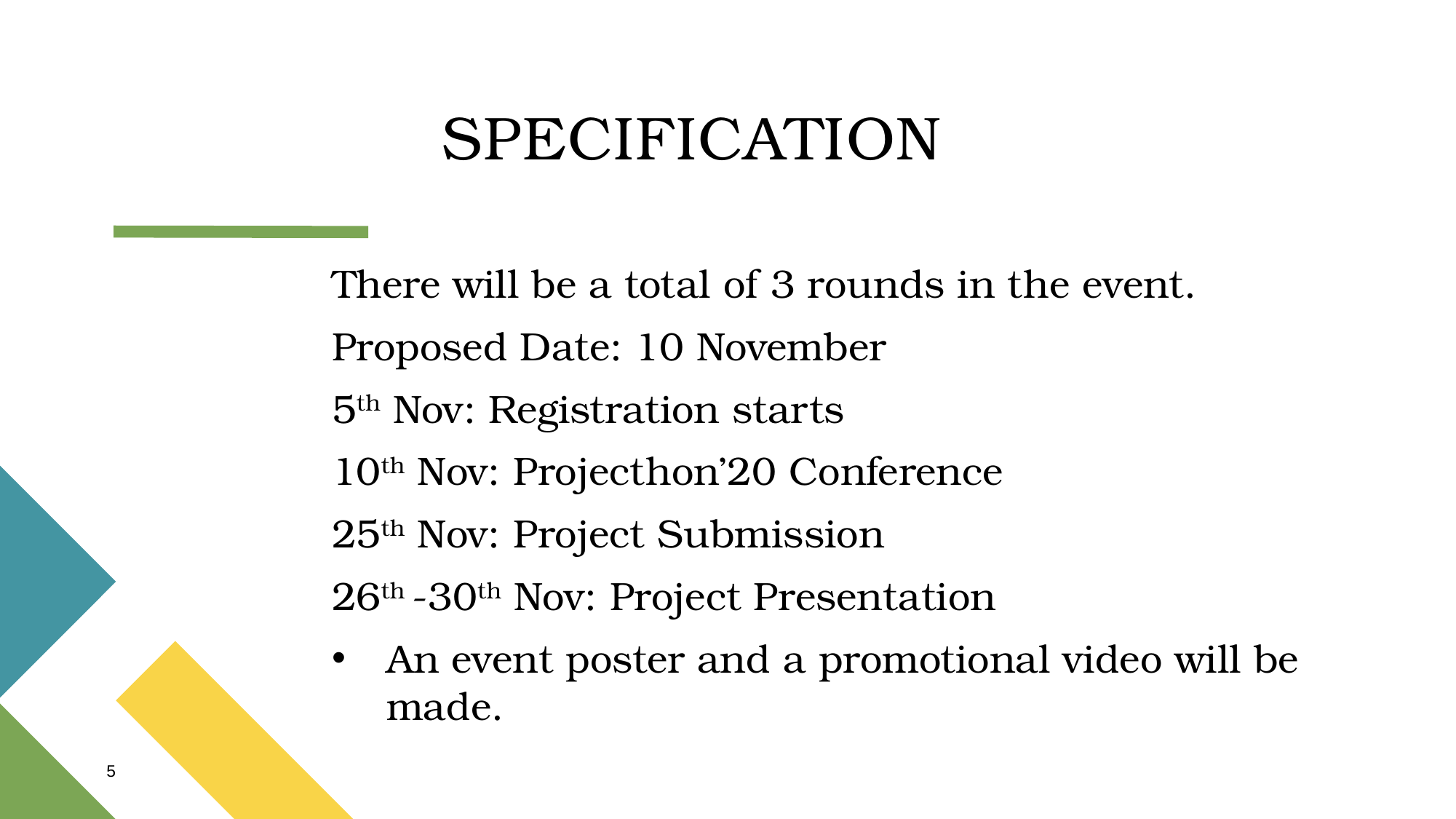

# SPECIFICATION
There will be a total of 3 rounds in the event.
Proposed Date: 10 November
5th Nov: Registration starts
10th Nov: Projecthon’20 Conference
25th Nov: Project Submission
26th -30th Nov: Project Presentation
An event poster and a promotional video will be made.

5